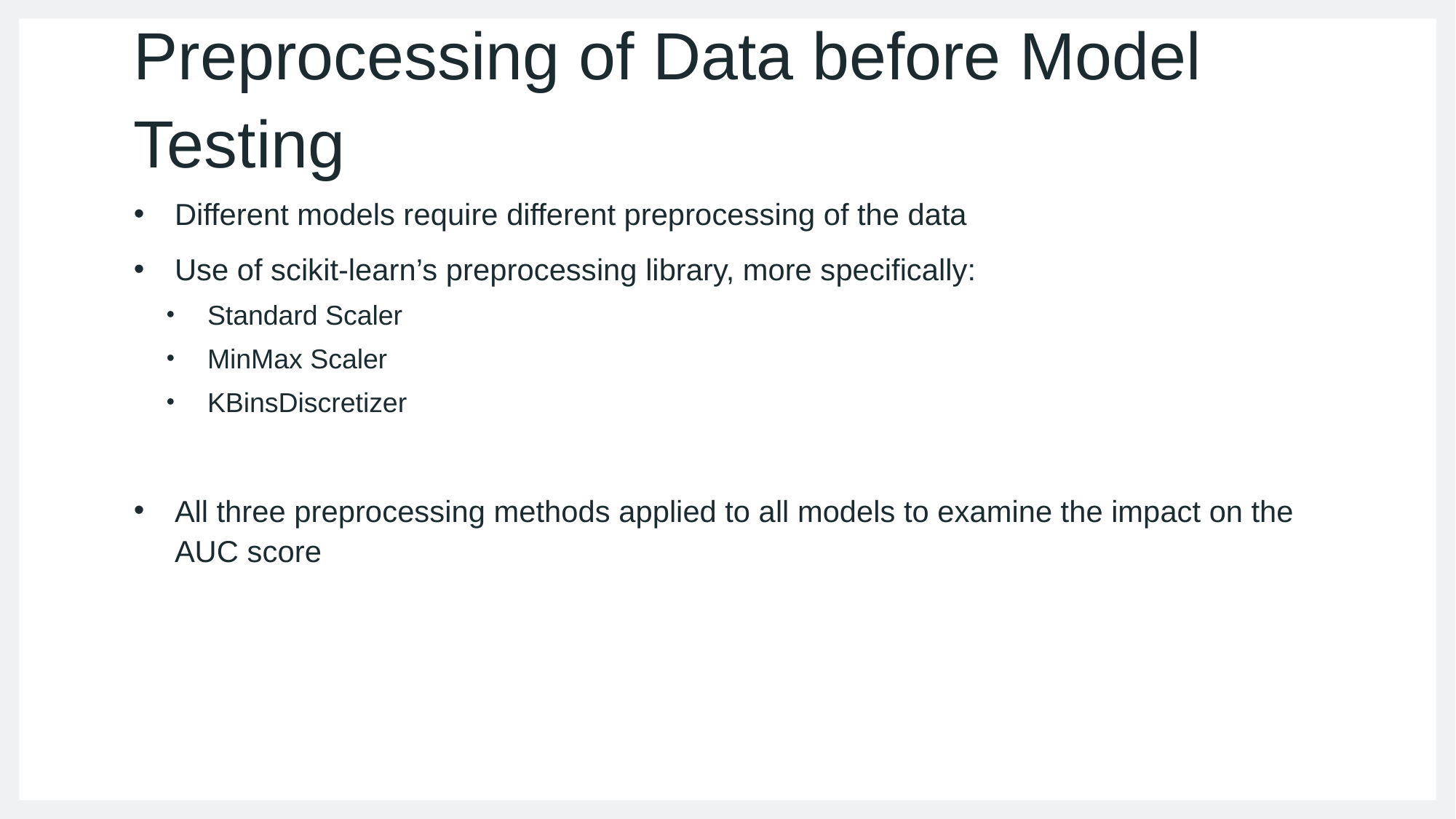

# Preprocessing of Data before Model Testing
Different models require different preprocessing of the data
Use of scikit-learn’s preprocessing library, more specifically:
Standard Scaler
MinMax Scaler
KBinsDiscretizer

All three preprocessing methods applied to all models to examine the impact on the AUC score